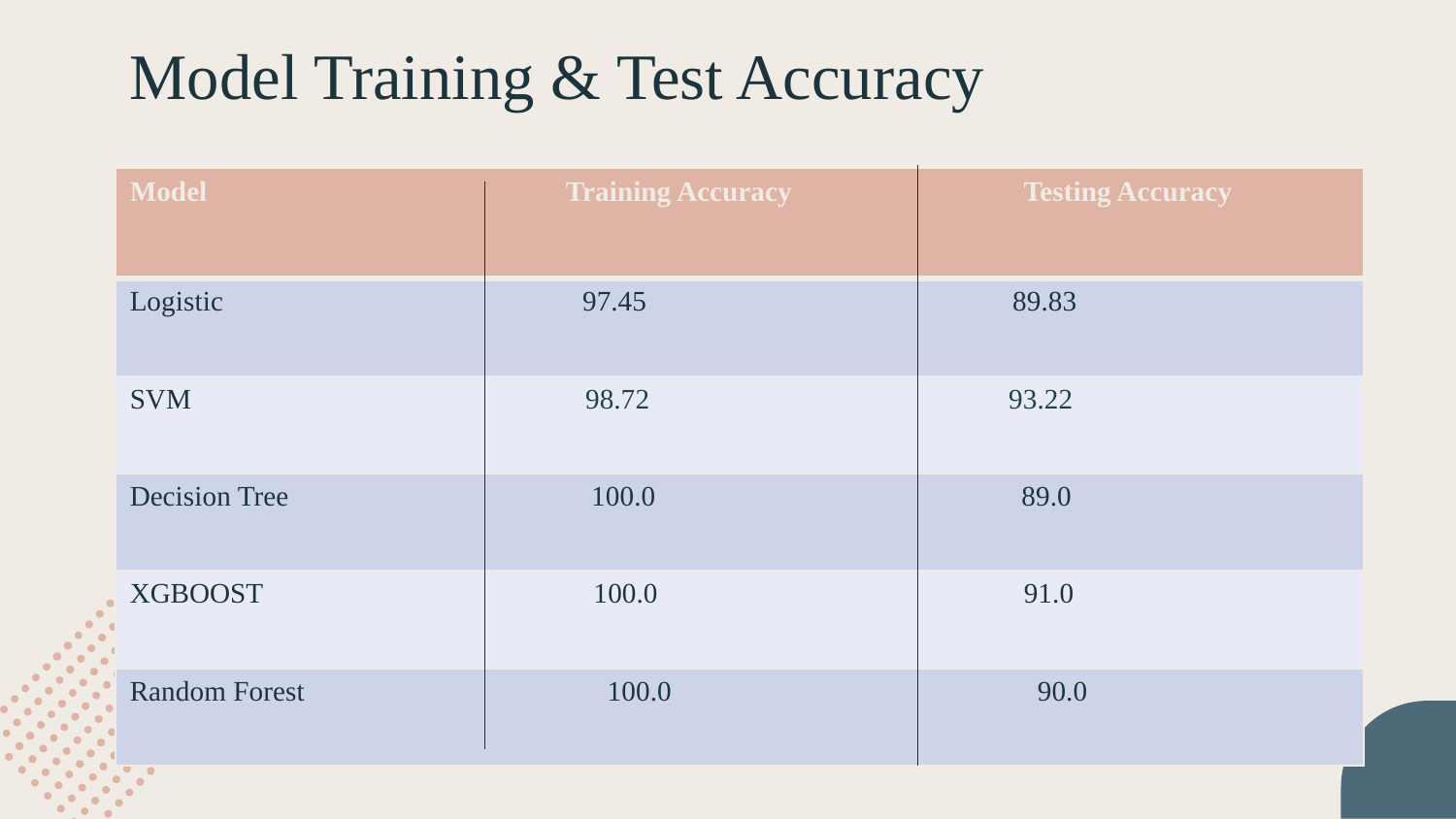

# Model Training & Test Accuracy

| Model Training Accuracy Testing Accuracy |
| --- |
| Logistic 97.45 89.83 |
| SVM 98.72 93.22 |
| Decision Tree 100.0 89.0 |
| XGBOOST 100.0 91.0 |
| Random Forest 100.0 90.0 |